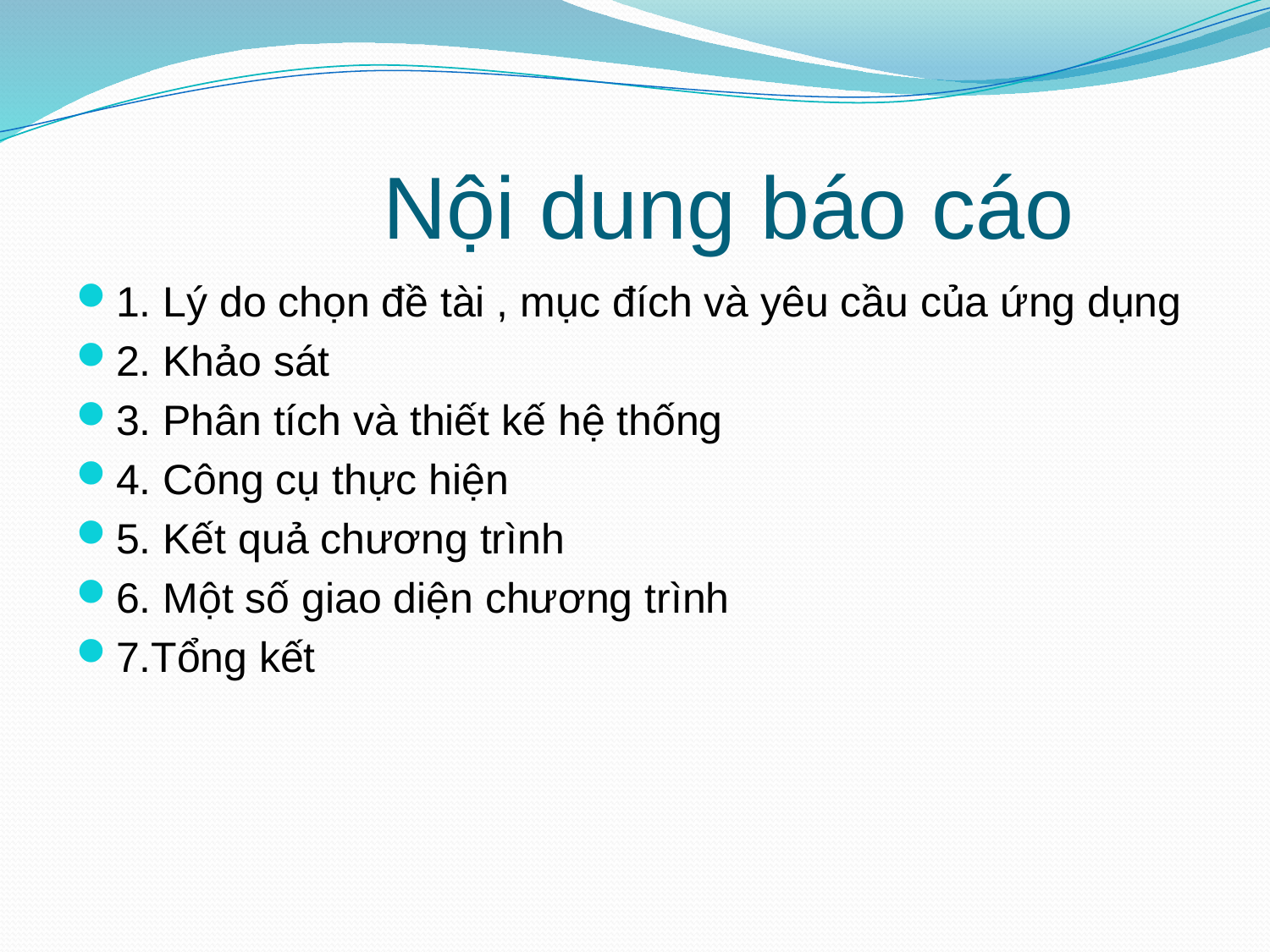

# Nội dung báo cáo
1. Lý do chọn đề tài , mục đích và yêu cầu của ứng dụng
2. Khảo sát
3. Phân tích và thiết kế hệ thống
4. Công cụ thực hiện
5. Kết quả chương trình
6. Một số giao diện chương trình
7.Tổng kết